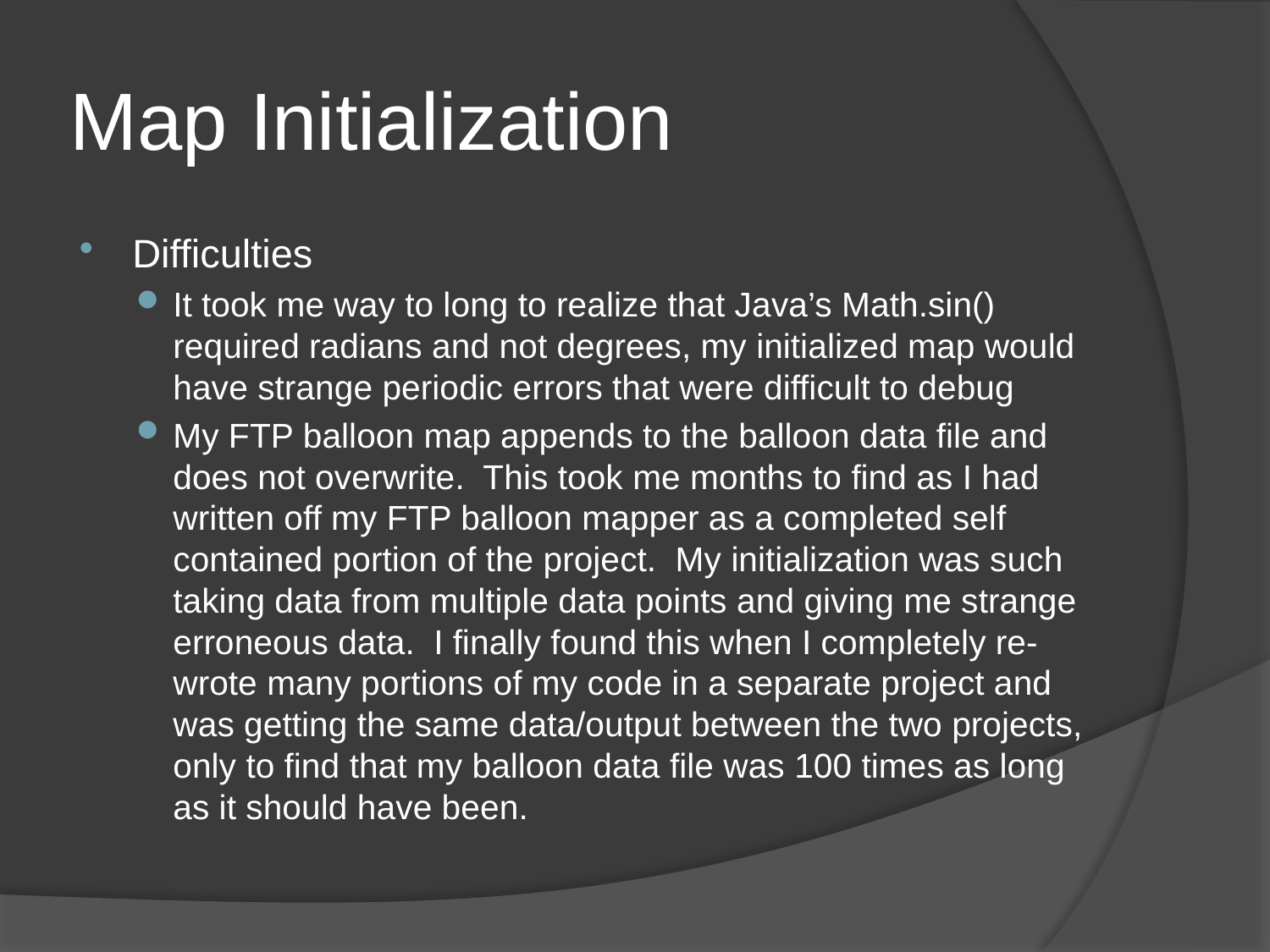

# Map Initialization
Difficulties
It took me way to long to realize that Java’s Math.sin() required radians and not degrees, my initialized map would have strange periodic errors that were difficult to debug
My FTP balloon map appends to the balloon data file and does not overwrite.  This took me months to find as I had written off my FTP balloon mapper as a completed self contained portion of the project.  My initialization was such taking data from multiple data points and giving me strange erroneous data.  I finally found this when I completely re-wrote many portions of my code in a separate project and was getting the same data/output between the two projects, only to find that my balloon data file was 100 times as long as it should have been.